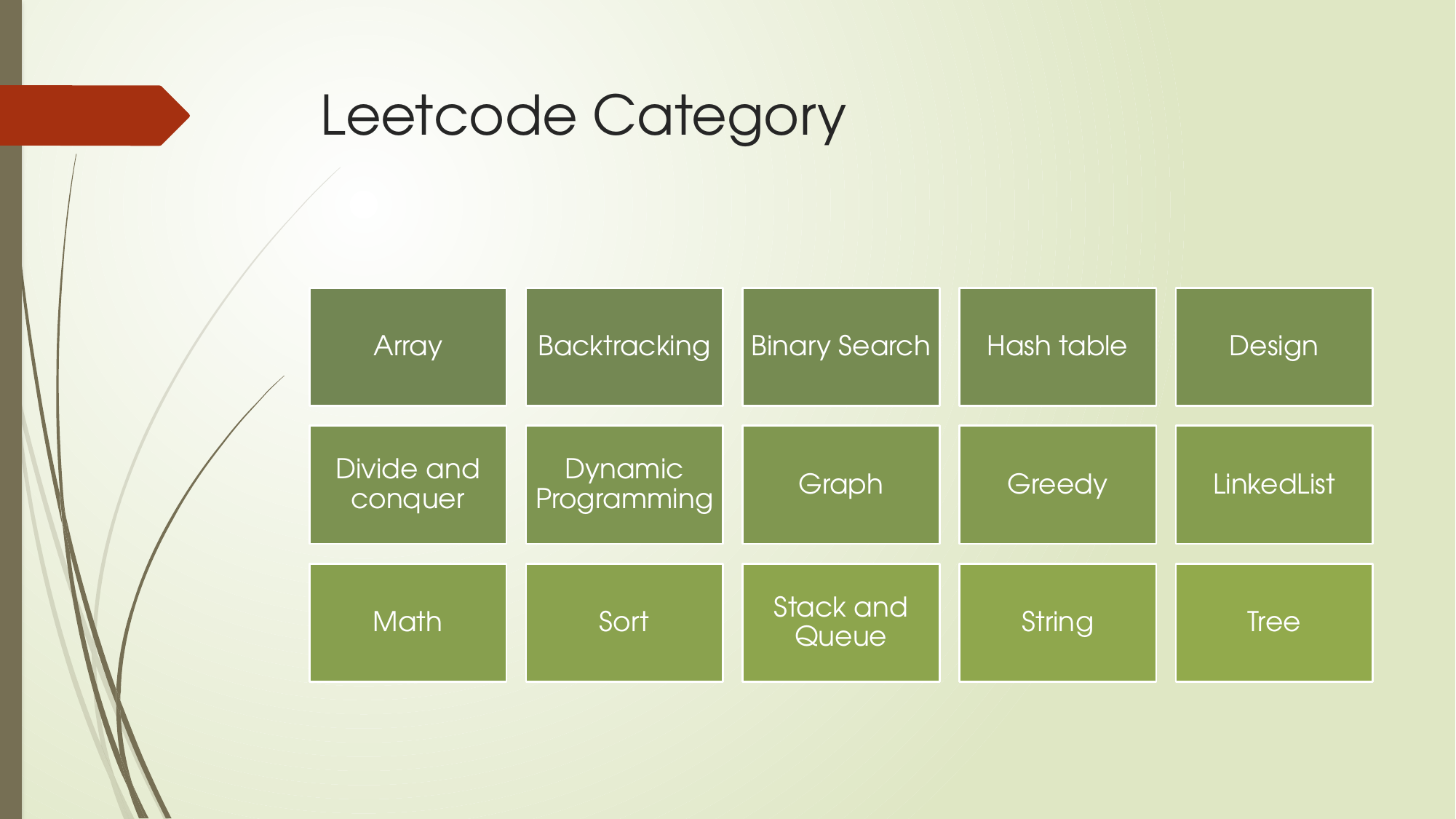

# Leetcode Category
Array
Backtracking
Binary Search
Hash table
Design
Divide and conquer
Dynamic Programming
Graph
Greedy
LinkedList
Math
Sort
Stack and Queue
String
Tree